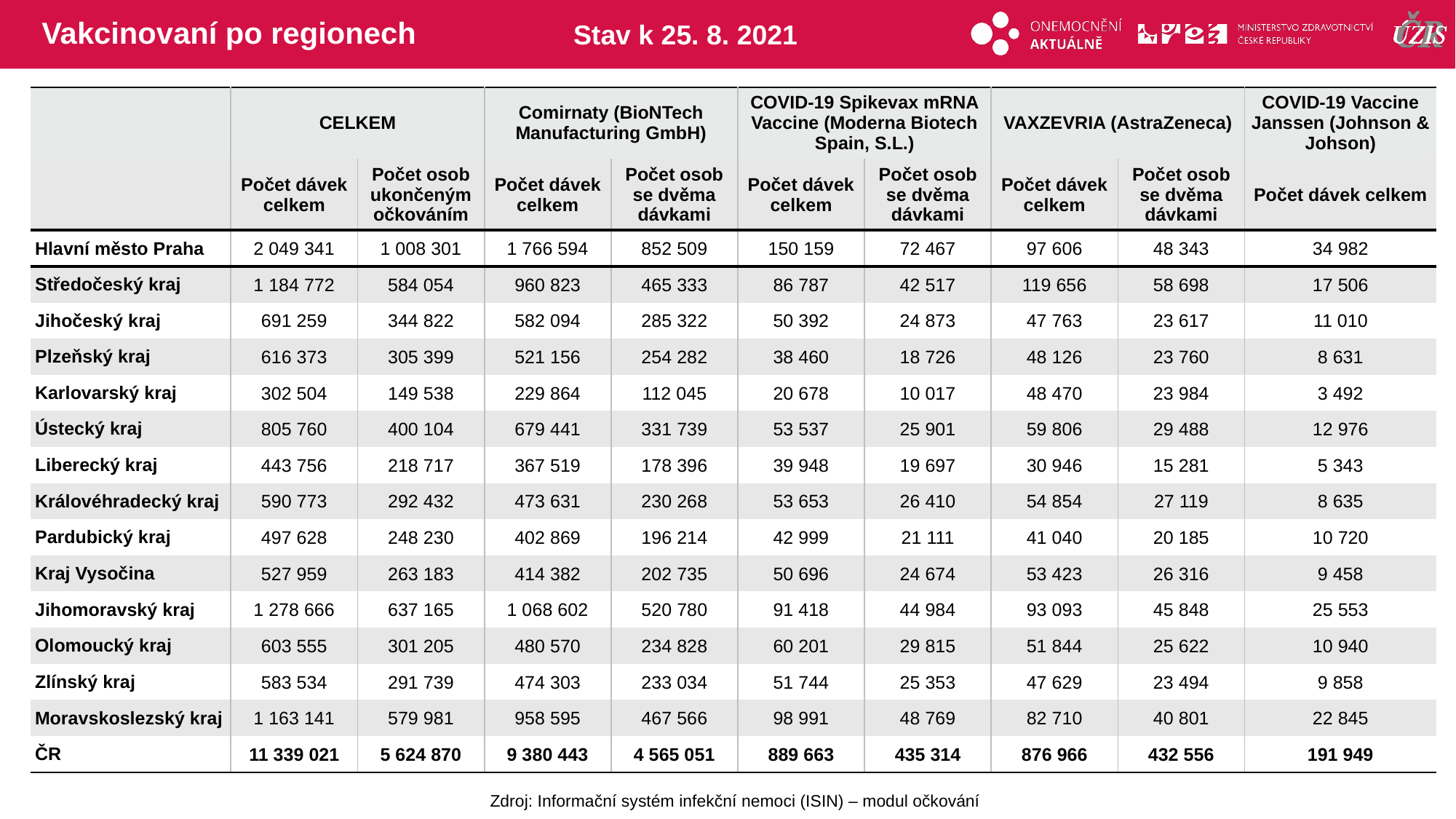

# Vakcinovaní po regionech
Stav k 25. 8. 2021
|  | CELKEM |  | Comirnaty (BioNTech Manufacturing GmbH) |  | COVID-19 Spikevax mRNA Vaccine (Moderna Biotech Spain, S.L.) |  | VAXZEVRIA (AstraZeneca) |  | COVID-19 Vaccine Janssen (Johnson & Johson) |
| --- | --- | --- | --- | --- | --- | --- | --- | --- | --- |
|  | Počet dávek celkem | Počet osob ukončeným očkováním | Počet dávek celkem | Počet osob se dvěma dávkami | Počet dávek celkem | Počet osob se dvěma dávkami | Počet dávek celkem | Počet osob se dvěma dávkami | Počet dávek celkem |
| Hlavní město Praha | 2 049 341 | 1 008 301 | 1 766 594 | 852 509 | 150 159 | 72 467 | 97 606 | 48 343 | 34 982 |
| Středočeský kraj | 1 184 772 | 584 054 | 960 823 | 465 333 | 86 787 | 42 517 | 119 656 | 58 698 | 17 506 |
| Jihočeský kraj | 691 259 | 344 822 | 582 094 | 285 322 | 50 392 | 24 873 | 47 763 | 23 617 | 11 010 |
| Plzeňský kraj | 616 373 | 305 399 | 521 156 | 254 282 | 38 460 | 18 726 | 48 126 | 23 760 | 8 631 |
| Karlovarský kraj | 302 504 | 149 538 | 229 864 | 112 045 | 20 678 | 10 017 | 48 470 | 23 984 | 3 492 |
| Ústecký kraj | 805 760 | 400 104 | 679 441 | 331 739 | 53 537 | 25 901 | 59 806 | 29 488 | 12 976 |
| Liberecký kraj | 443 756 | 218 717 | 367 519 | 178 396 | 39 948 | 19 697 | 30 946 | 15 281 | 5 343 |
| Královéhradecký kraj | 590 773 | 292 432 | 473 631 | 230 268 | 53 653 | 26 410 | 54 854 | 27 119 | 8 635 |
| Pardubický kraj | 497 628 | 248 230 | 402 869 | 196 214 | 42 999 | 21 111 | 41 040 | 20 185 | 10 720 |
| Kraj Vysočina | 527 959 | 263 183 | 414 382 | 202 735 | 50 696 | 24 674 | 53 423 | 26 316 | 9 458 |
| Jihomoravský kraj | 1 278 666 | 637 165 | 1 068 602 | 520 780 | 91 418 | 44 984 | 93 093 | 45 848 | 25 553 |
| Olomoucký kraj | 603 555 | 301 205 | 480 570 | 234 828 | 60 201 | 29 815 | 51 844 | 25 622 | 10 940 |
| Zlínský kraj | 583 534 | 291 739 | 474 303 | 233 034 | 51 744 | 25 353 | 47 629 | 23 494 | 9 858 |
| Moravskoslezský kraj | 1 163 141 | 579 981 | 958 595 | 467 566 | 98 991 | 48 769 | 82 710 | 40 801 | 22 845 |
| ČR | 11 339 021 | 5 624 870 | 9 380 443 | 4 565 051 | 889 663 | 435 314 | 876 966 | 432 556 | 191 949 |
Zdroj: Informační systém infekční nemoci (ISIN) – modul očkování